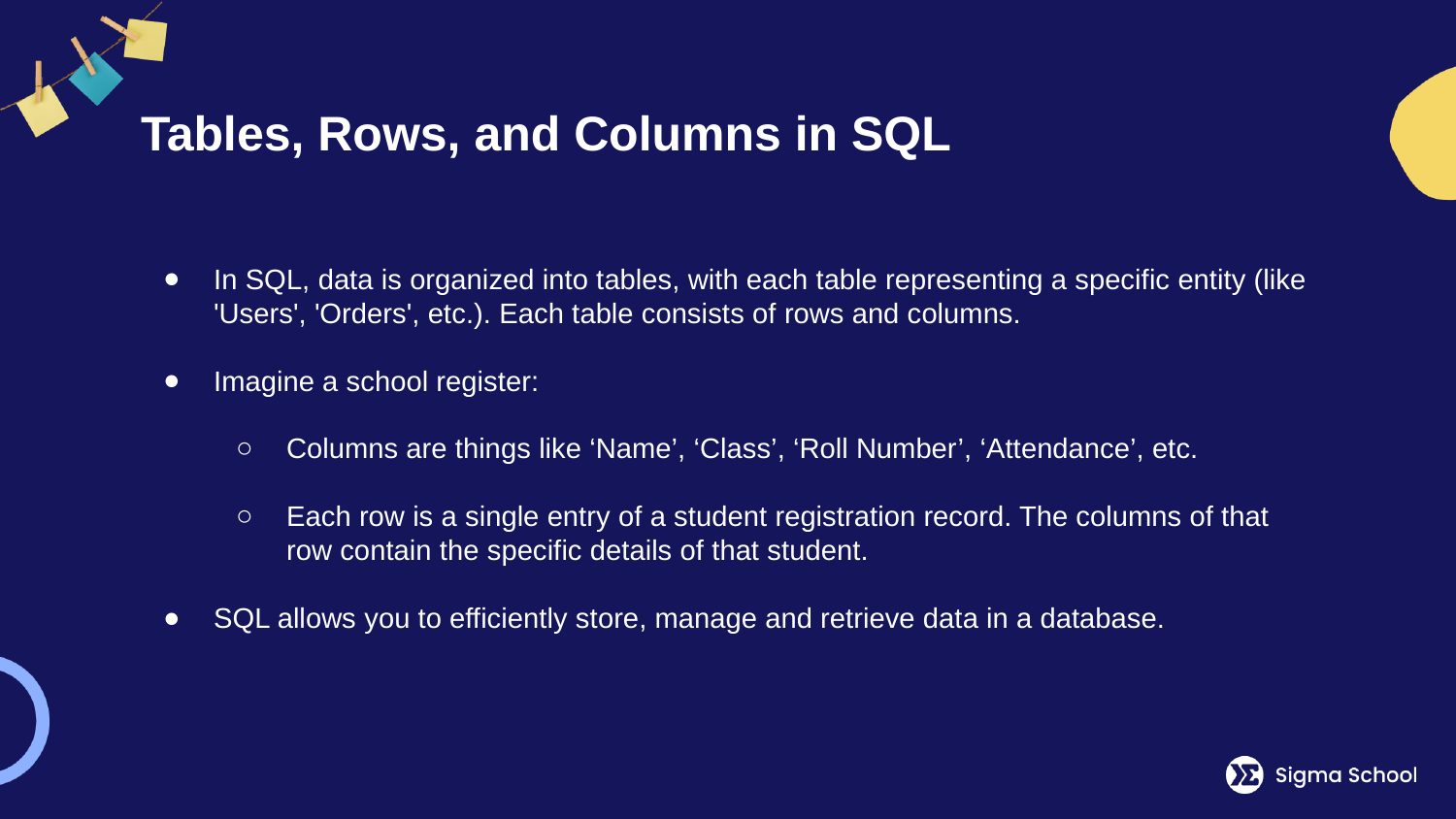

# Tables, Rows, and Columns in SQL
In SQL, data is organized into tables, with each table representing a specific entity (like 'Users', 'Orders', etc.). Each table consists of rows and columns.
Imagine a school register:
Columns are things like ‘Name’, ‘Class’, ‘Roll Number’, ‘Attendance’, etc.
Each row is a single entry of a student registration record. The columns of that row contain the specific details of that student.
SQL allows you to efficiently store, manage and retrieve data in a database.